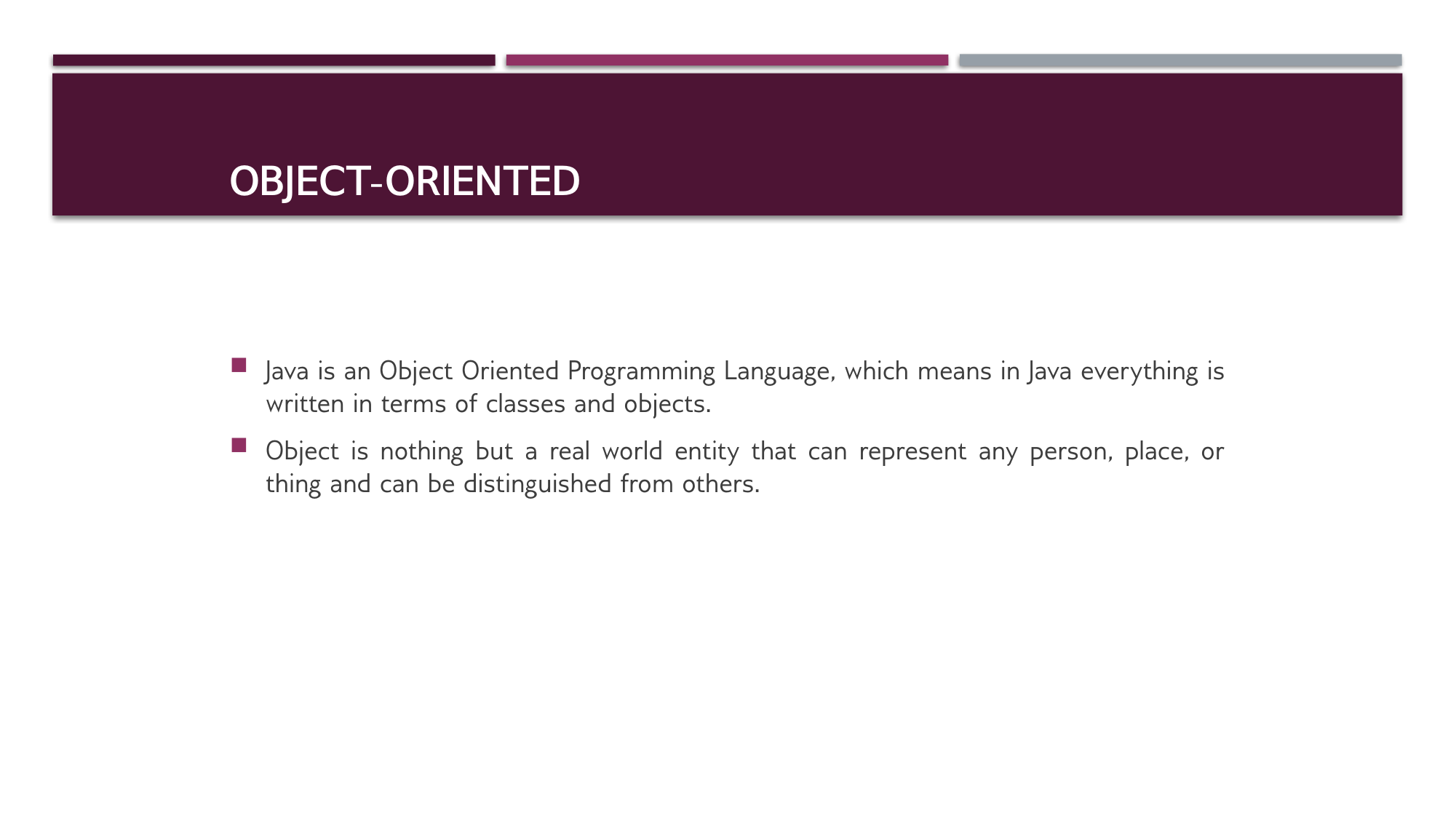

# Object-Oriented

Java is an Object Oriented Programming Language, which means in Java everything is written in terms of classes and objects.
Object is nothing but a real world entity that can represent any person, place, or thing and can be distinguished from others.